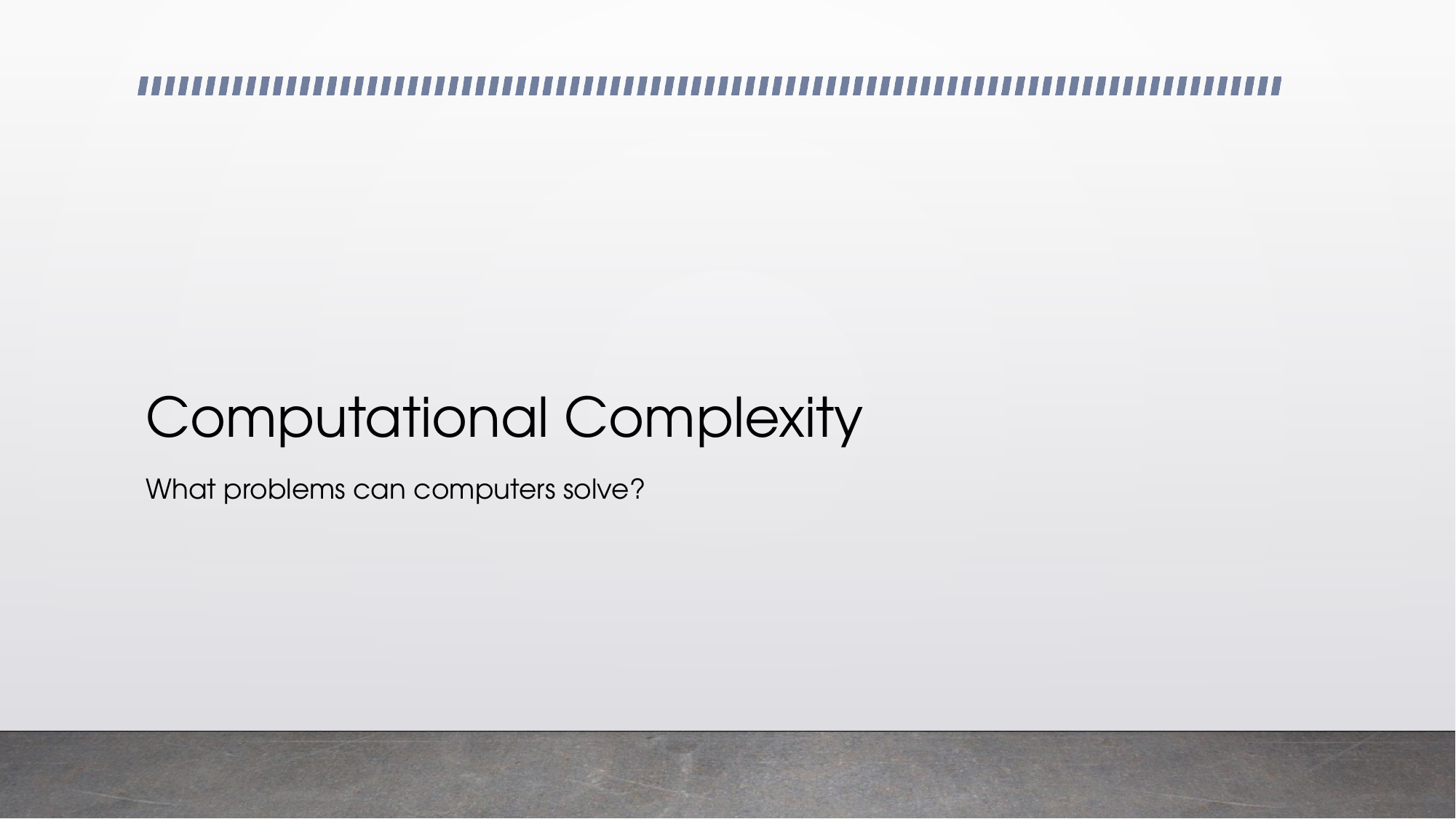

# Computational Complexity
What problems can computers solve?